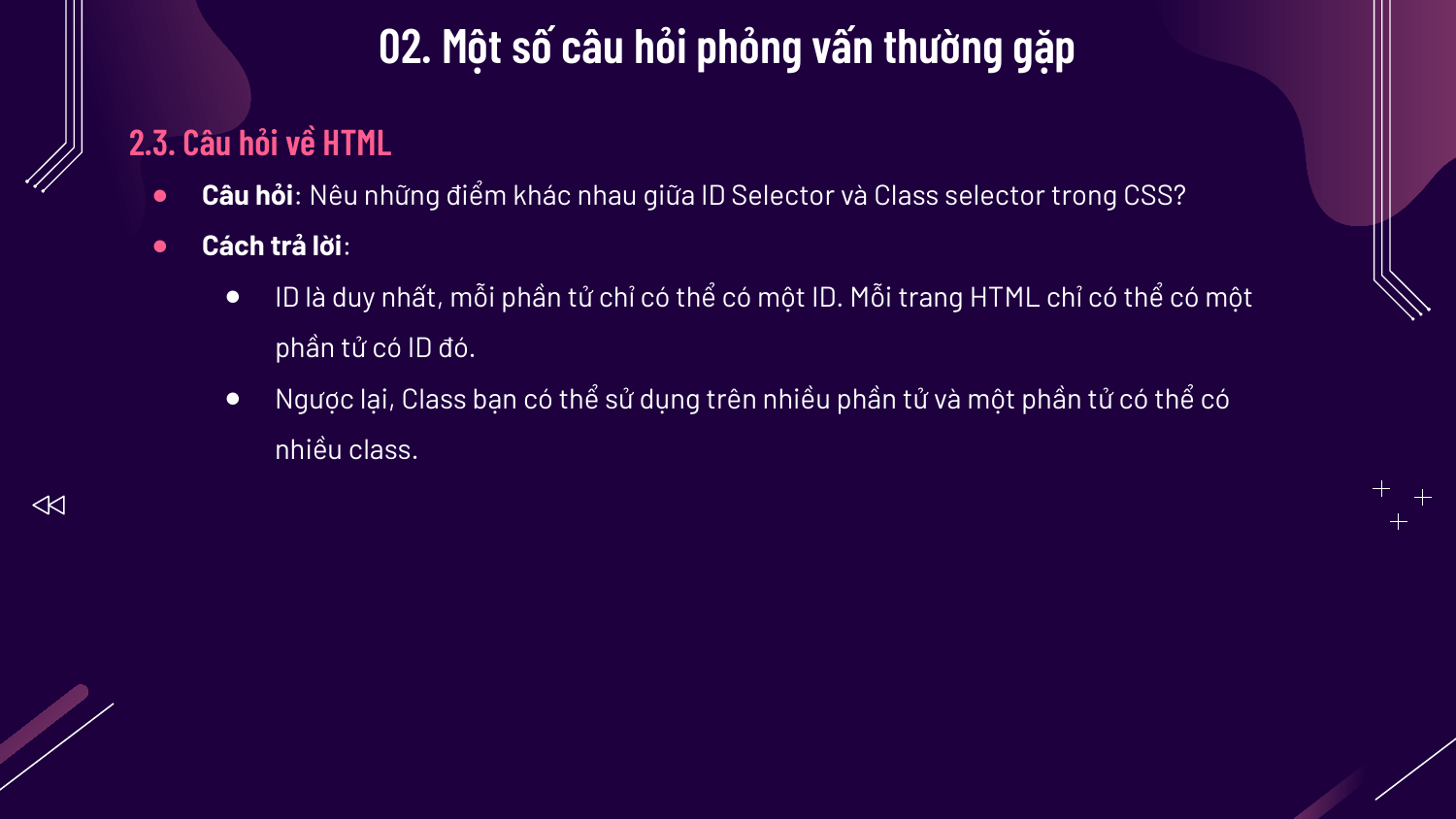

# 02. Một số câu hỏi phỏng vấn thường gặp
2.3. Câu hỏi về HTML
Câu hỏi: Nêu những điểm khác nhau giữa ID Selector và Class selector trong CSS?
Cách trả lời:
ID là duy nhất, mỗi phần tử chỉ có thể có một ID. Mỗi trang HTML chỉ có thể có một phần tử có ID đó.
Ngược lại, Class bạn có thể sử dụng trên nhiều phần tử và một phần tử có thể có nhiều class.